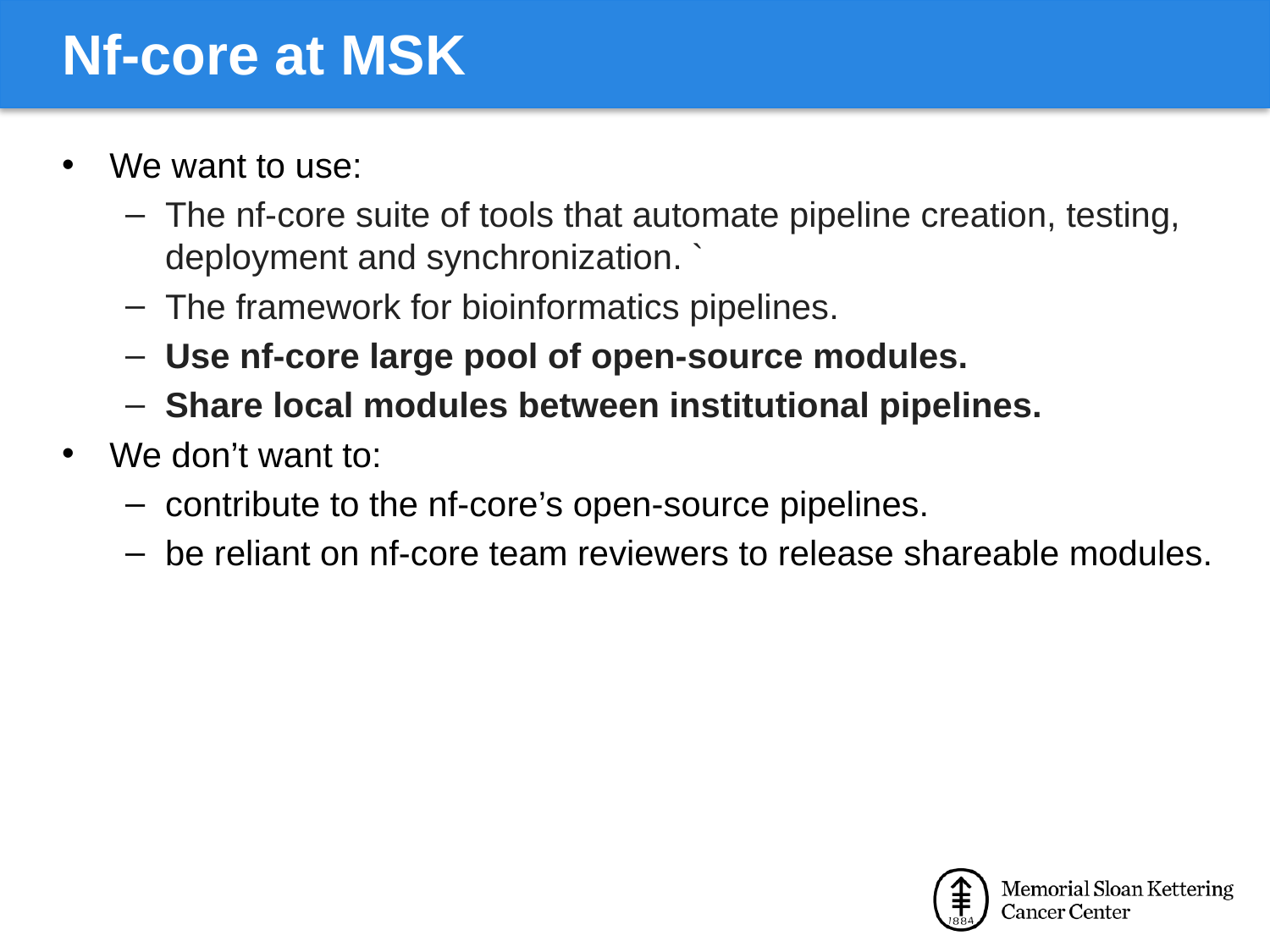

# Nf-core at MSK
We want to use:
The nf-core suite of tools that automate pipeline creation, testing, deployment and synchronization. `
The framework for bioinformatics pipelines.
Use nf-core large pool of open-source modules.
Share local modules between institutional pipelines.
We don’t want to:
contribute to the nf-core’s open-source pipelines.
be reliant on nf-core team reviewers to release shareable modules.